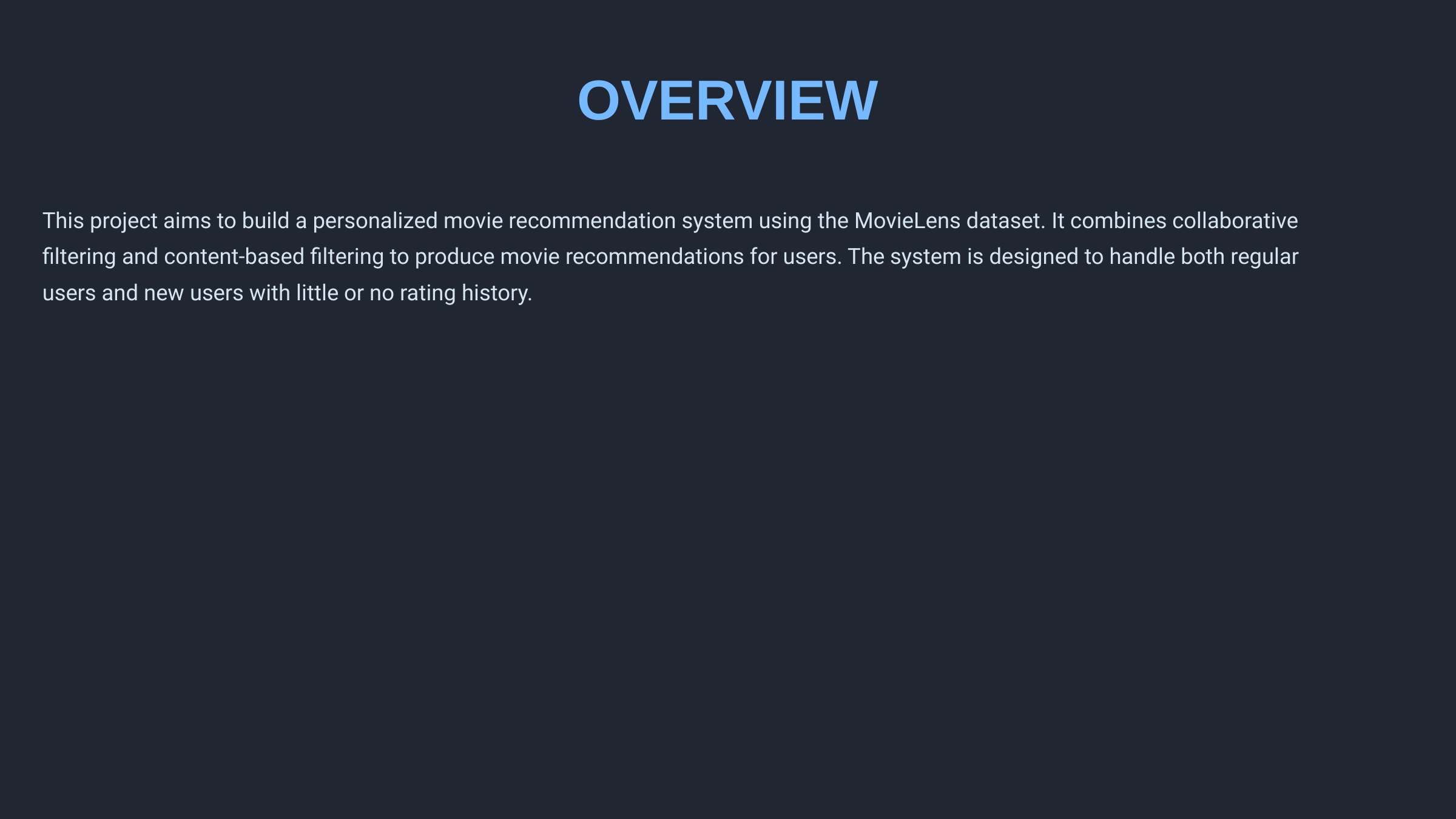

OVERVIEW
This project aims to build a personalized movie recommendation system using the MovieLens dataset. It combines collaborative filtering and content-based filtering to produce movie recommendations for users. The system is designed to handle both regular users and new users with little or no rating history.